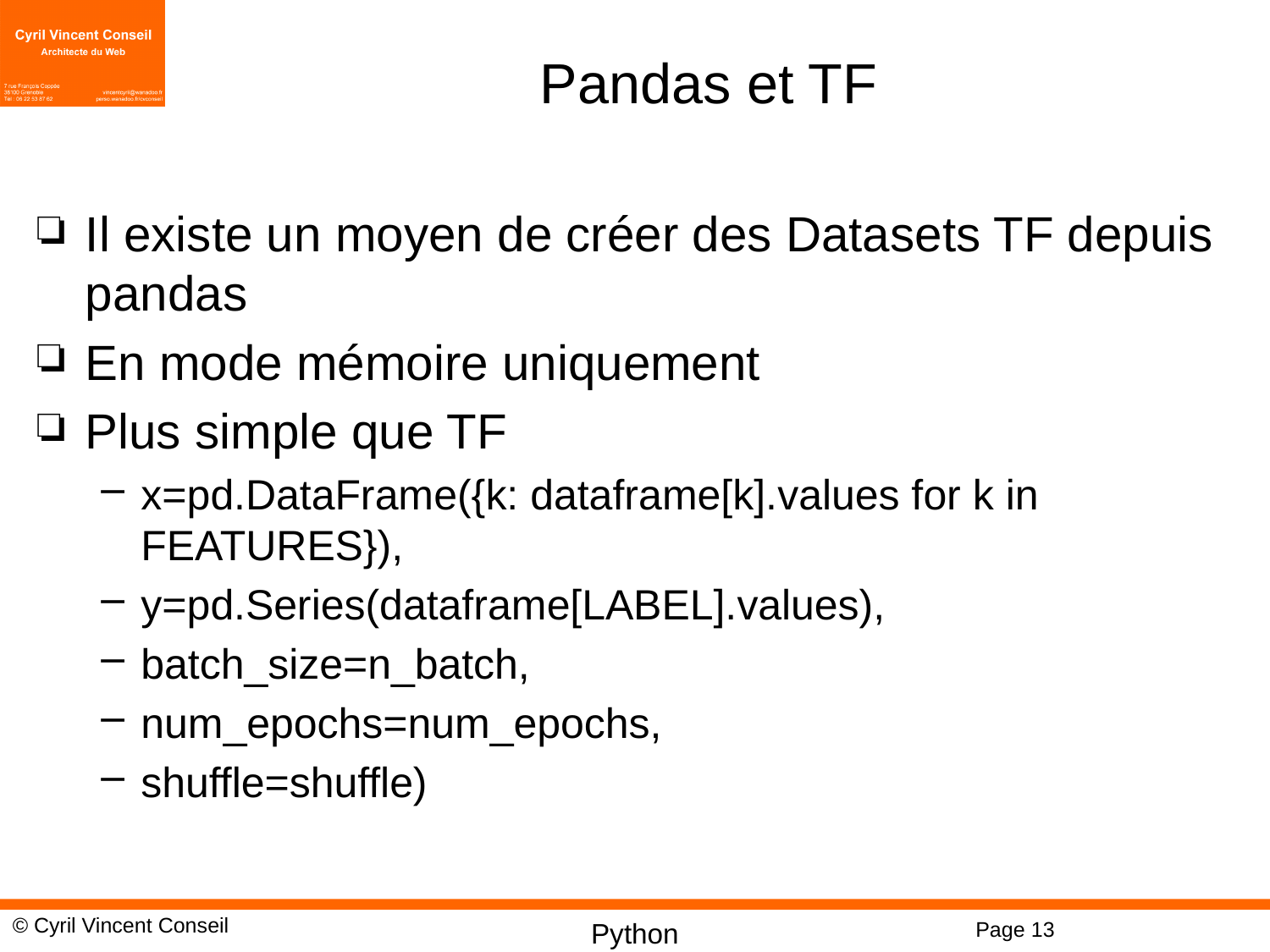

# Pandas et TF
Il existe un moyen de créer des Datasets TF depuis pandas
En mode mémoire uniquement
Plus simple que TF
x=pd.DataFrame({k: dataframe[k].values for k in FEATURES}),
y=pd.Series(dataframe[LABEL].values),
batch_size=n_batch,
num_epochs=num_epochs,
shuffle=shuffle)